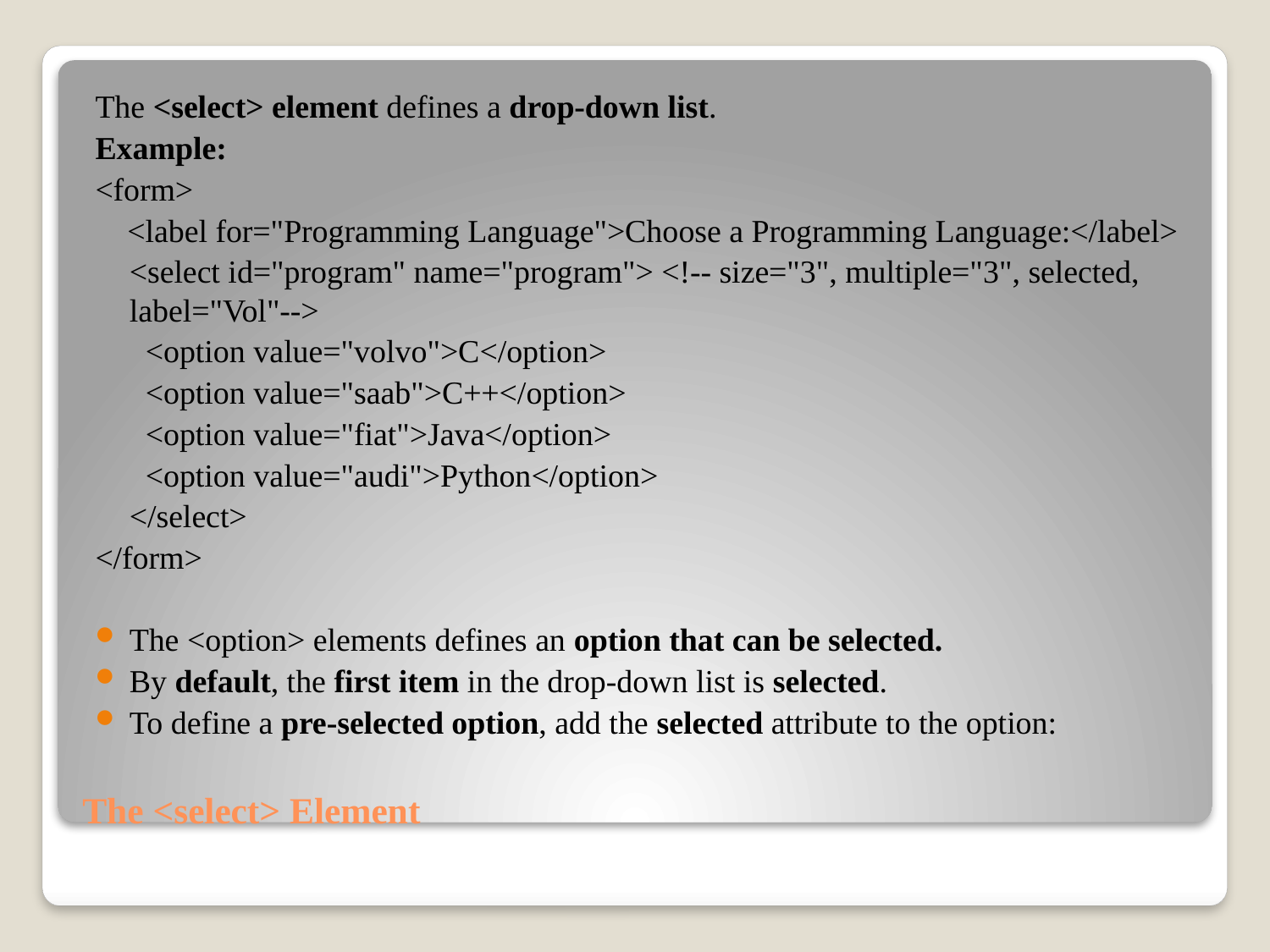

The <select> element defines a drop-down list.
Example:
<form>
    <label for="Programming Language">Choose a Programming Language:</label>
	<select id="program" name="program"> <!-- size="3", multiple="3", selected, label="Vol"-->
	  <option value="volvo">C</option>
	  <option value="saab">C++</option>
	  <option value="fiat">Java</option>
	  <option value="audi">Python</option>
	</select>
</form>

The <option> elements defines an option that can be selected.
By default, the first item in the drop-down list is selected.
To define a pre-selected option, add the selected attribute to the option:

# The <select> Element